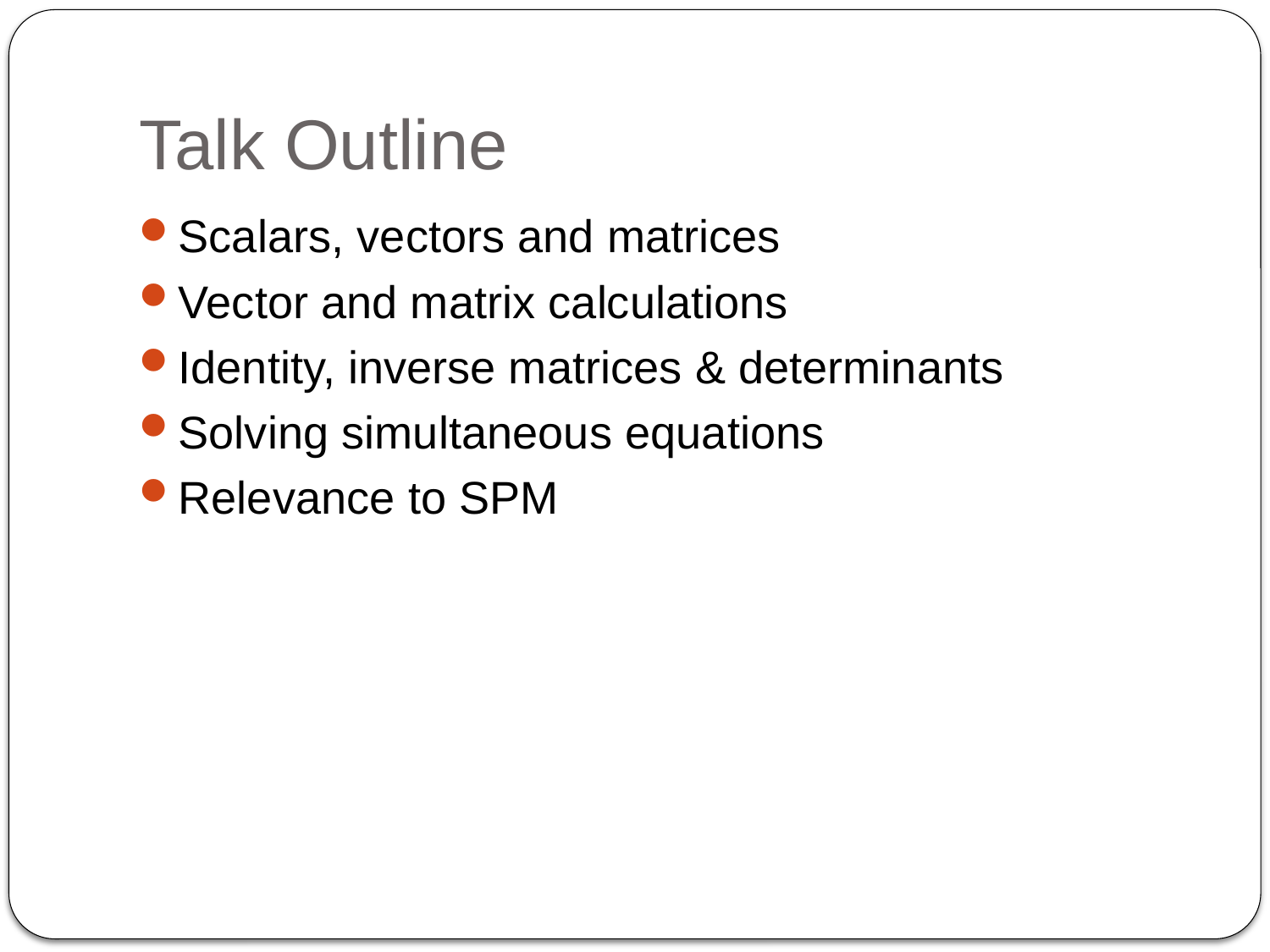

# Talk Outline
Scalars, vectors and matrices
Vector and matrix calculations
Identity, inverse matrices & determinants
Solving simultaneous equations
Relevance to SPM